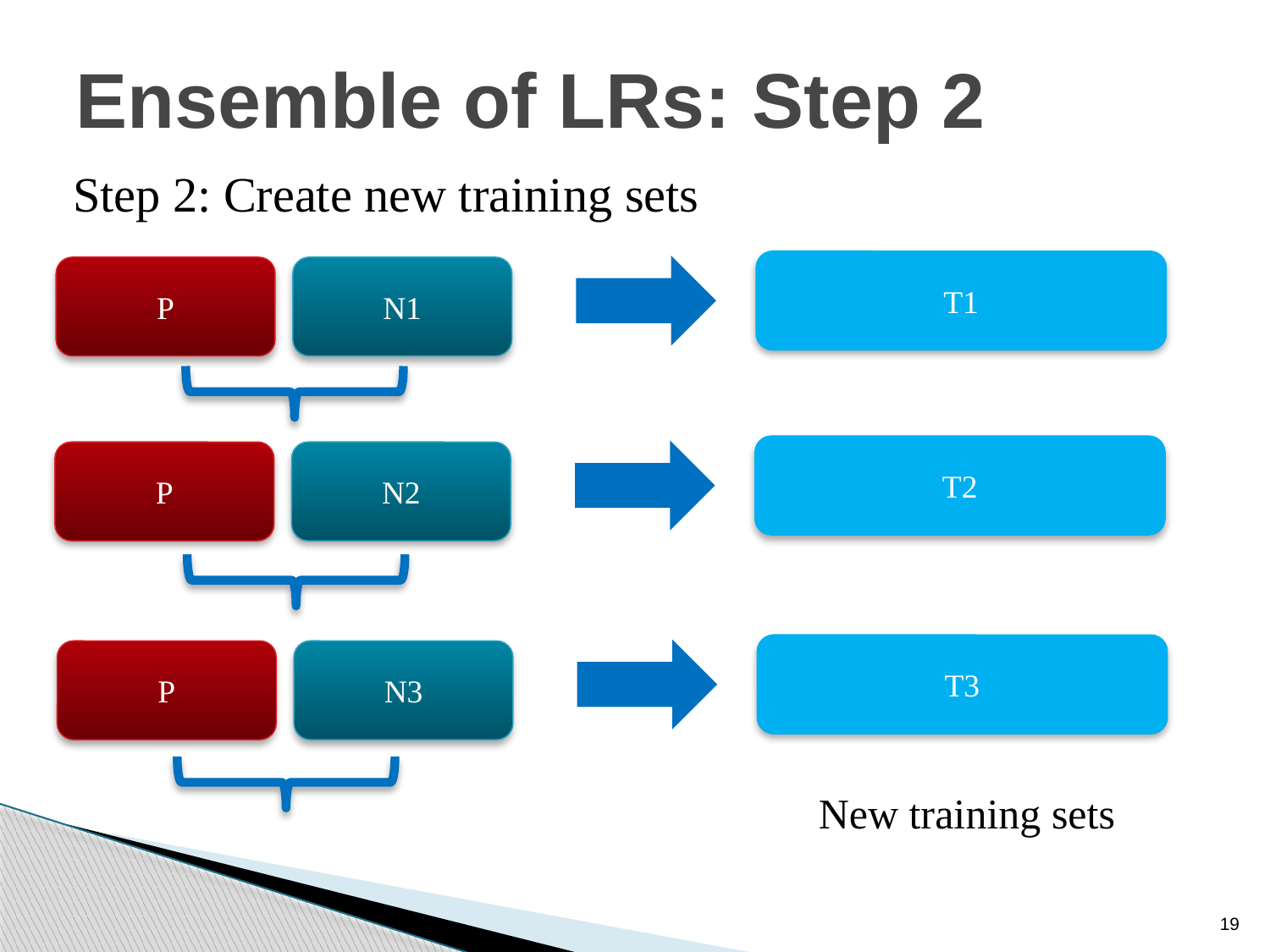

# Ensemble of LRs: Step 2
Step 2: Create new training sets

T1
P
N1

T2
P
N2

T3
P
N3

New training sets
19